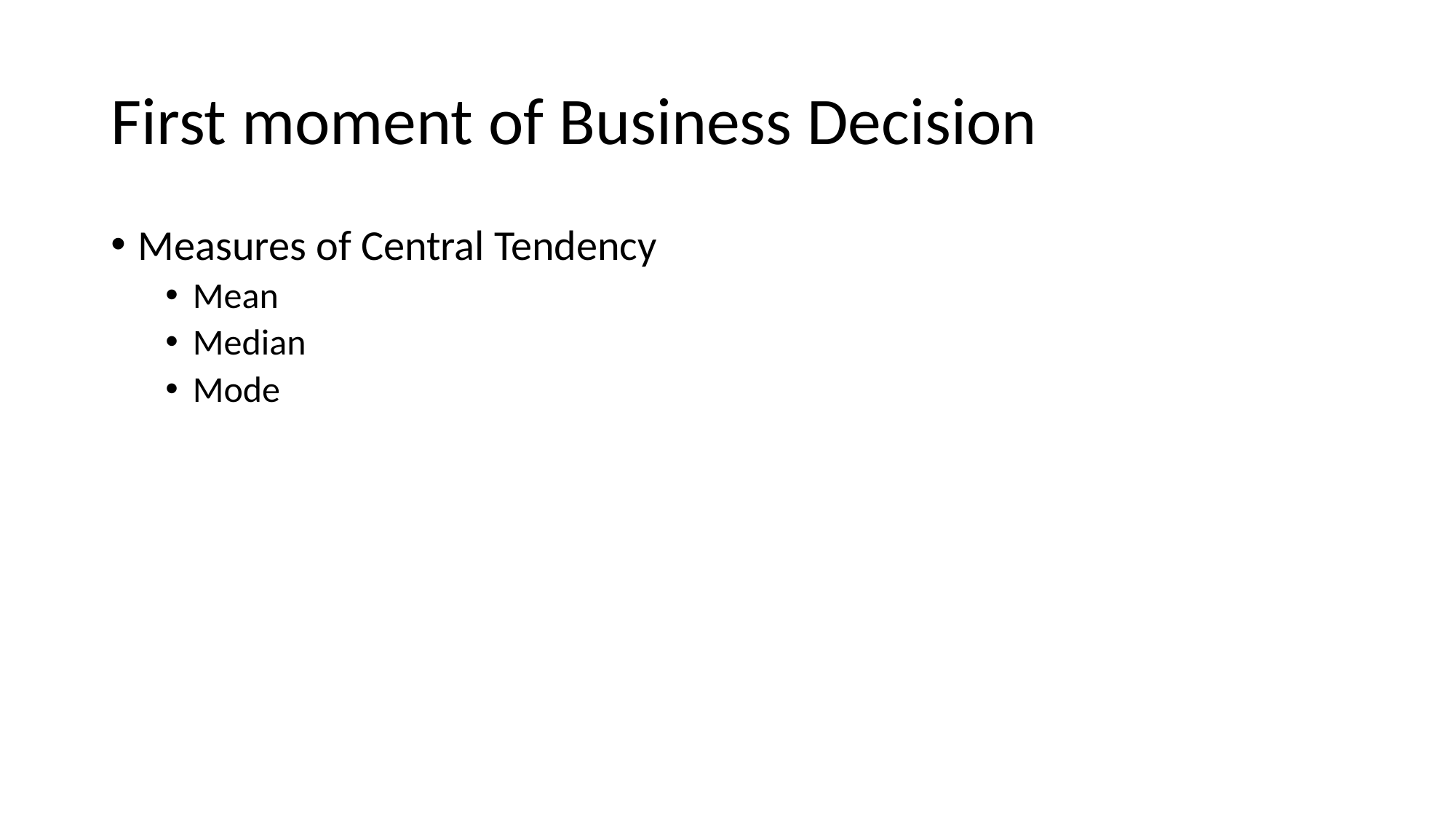

# First moment of Business Decision
Measures of Central Tendency
Mean
Median
Mode